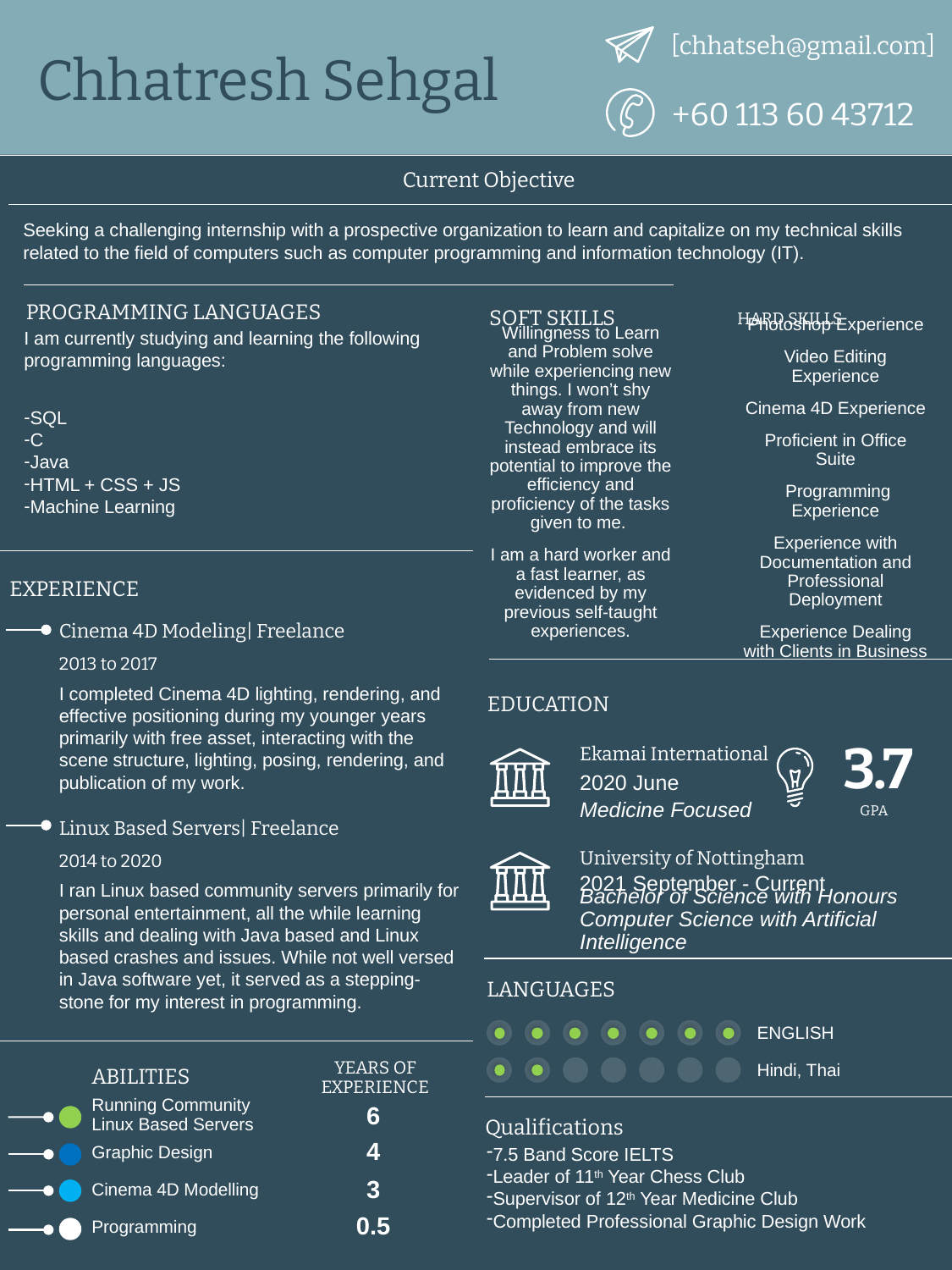

[chhatseh@gmail.com]

Chhatresh Sehgal
+60 113 60 43712

Current Objective

Seeking a challenging internship with a prospective organization to learn and capitalize on my technical skills related to the field of computers such as computer programming and information technology (IT).
PROGRAMMING LANGUAGES
SOFT SKILLS
HARD SKILLS
I am currently studying and learning the following programming languages:

SQL
C
Java
HTML + CSS + JS
Machine Learning

Willingness to Learn and Problem solve while experiencing new things. I won’t shy away from new Technology and will instead embrace its potential to improve the efficiency and proficiency of the tasks given to me.
I am a hard worker and a fast learner, as evidenced by my previous self-taught experiences.
Photoshop Experience
Video Editing Experience
Cinema 4D Experience
Proficient in Office Suite
 Programming Experience
Experience with Documentation and Professional Deployment
Experience Dealing with Clients in Business

EXPERIENCE
Cinema 4D Modeling| Freelance
2013 to 2017
I completed Cinema 4D lighting, rendering, and effective positioning during my younger years primarily with free asset, interacting with the scene structure, lighting, posing, rendering, and publication of my work.
EDUCATION
Ekamai International
3.7

2020 June
Medicine Focused
GPA
Linux Based Servers| Freelance
University of Nottingham

2014 to 2020

2021 September - Current
I ran Linux based community servers primarily for personal entertainment, all the while learning skills and dealing with Java based and Linux based crashes and issues. While not well versed in Java software yet, it served as a stepping-stone for my interest in programming.
Bachelor of Science with Honours Computer Science with Artificial Intelligence
LANGUAGES

ENGLISH

ABILITIES
YEARS OF EXPERIENCE
Hindi, Thai

Running Community Linux Based Servers
6

Qualifications
Graphic Design
4
7.5 Band Score IELTS
Leader of 11th Year Chess Club
Supervisor of 12th Year Medicine Club
Completed Professional Graphic Design Work

Cinema 4D Modelling
3

Programming
0.5